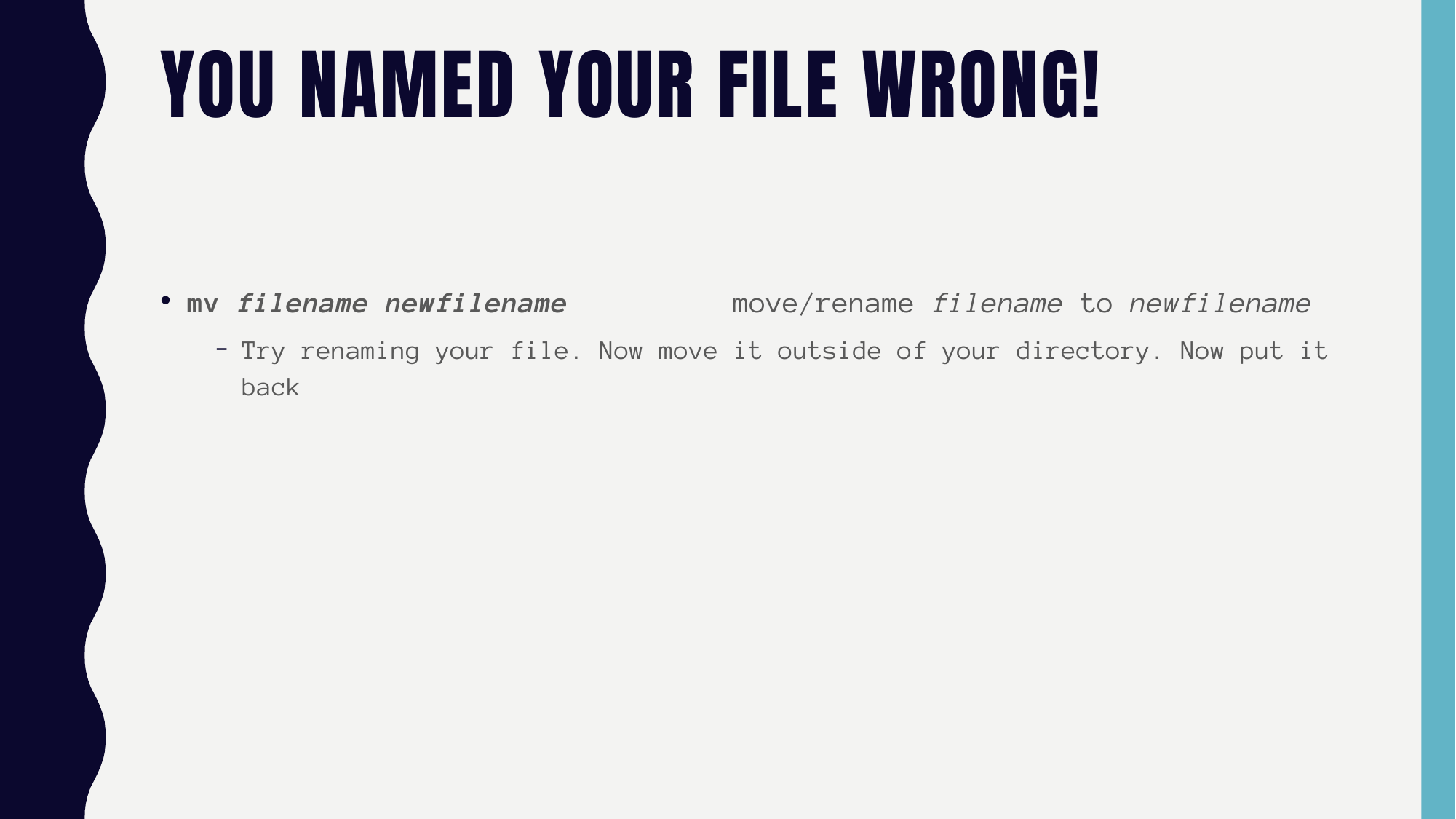

# you named your file wrong!
mv filename newfilename		move/rename filename to newfilename
Try renaming your file. Now move it outside of your directory. Now put it back